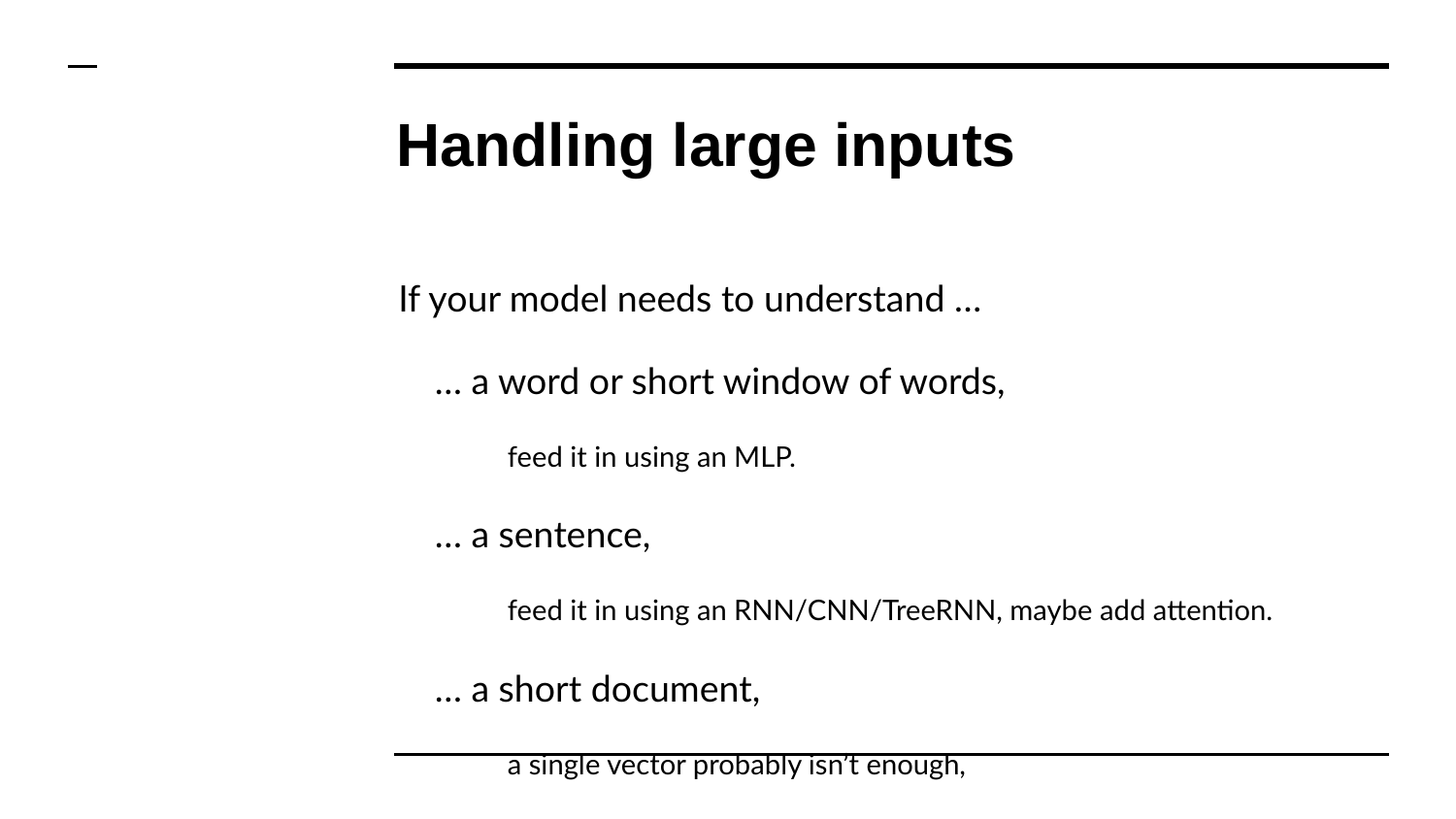

# Handling large inputs
If your model needs to understand …
… a word or short window of words,
feed it in using an MLP.
… a sentence,
feed it in using an RNN/CNN/TreeRNN, maybe add attention.
… a short document,
a single vector probably isn’t enough,
and understanding it may require glancing around while reading,
and attention over large unstructured sets gets expensive.